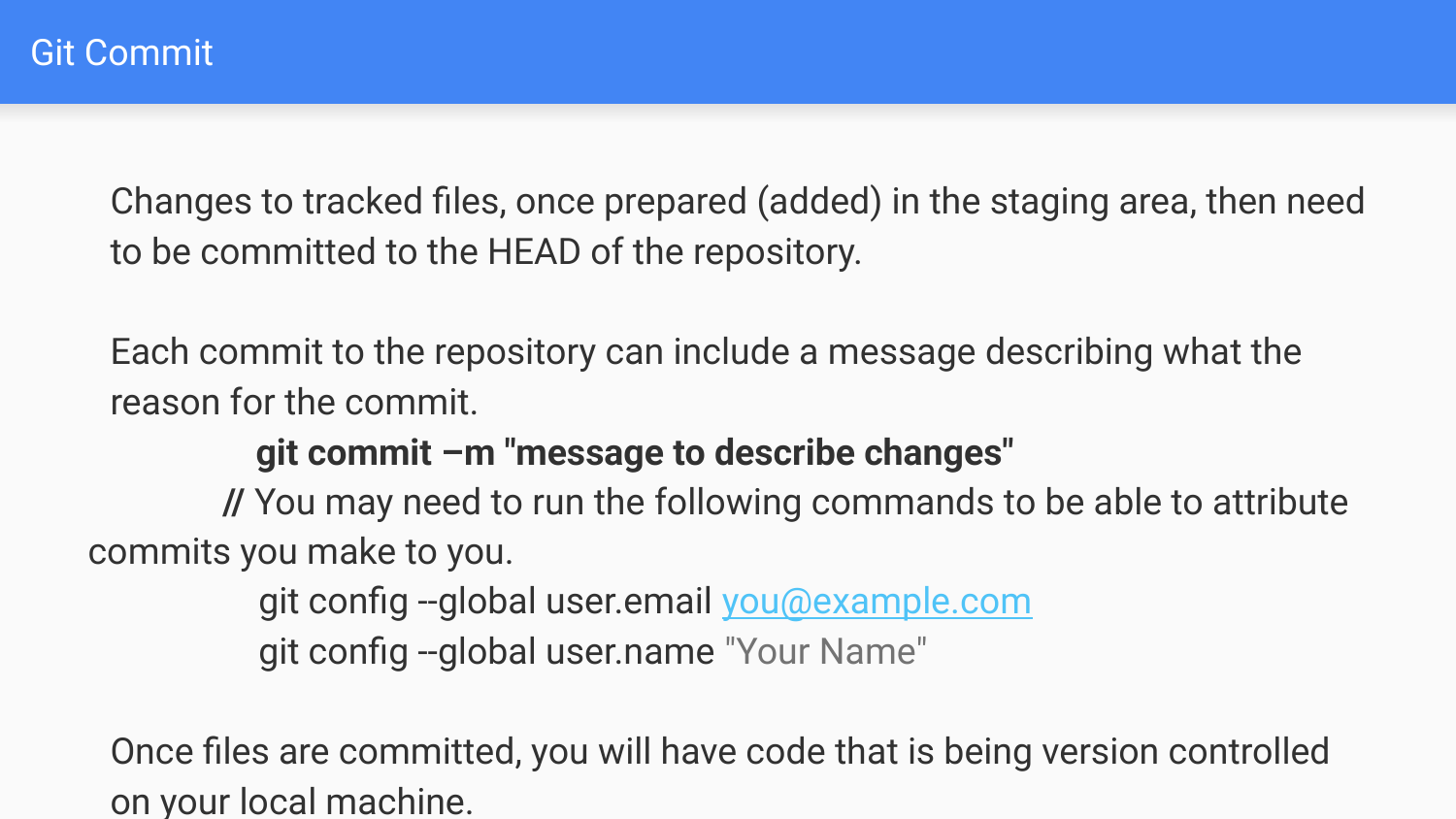

# Git Commit
Changes to tracked files, once prepared (added) in the staging area, then need to be committed to the HEAD of the repository.

Each commit to the repository can include a message describing what the reason for the commit.
	git commit –m "message to describe changes"
               // You may need to run the following commands to be able to attribute commits you make to you.
                   git config --global user.email you@example.com
                   git config --global user.name "Your Name"

Once files are committed, you will have code that is being version controlled on your local machine.